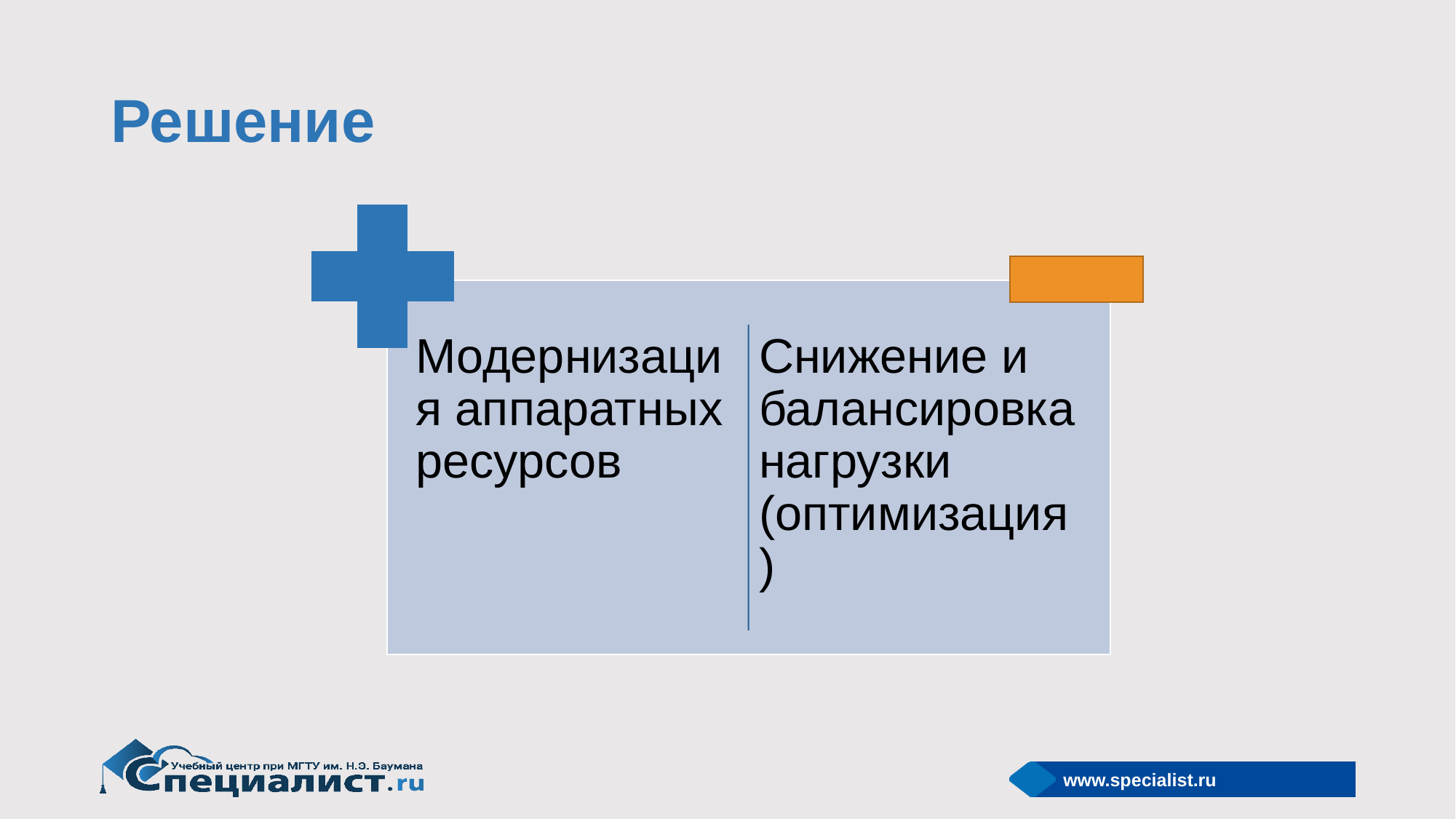

# Решение
Модернизация аппаратных ресурсов
Снижение и балансировка нагрузки (оптимизация)